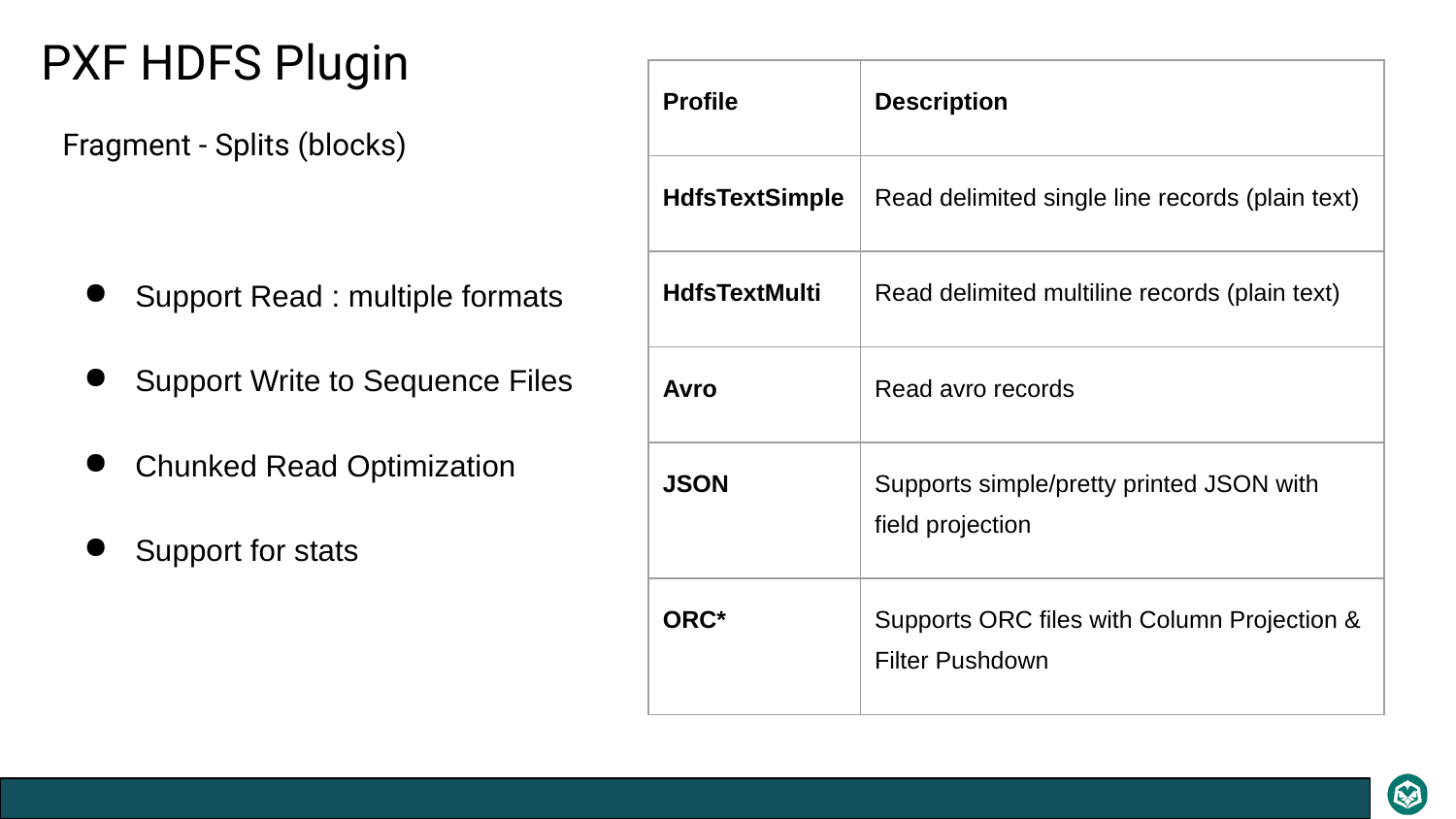

PXF HDFS Plugin
| Profile | Description |
| --- | --- |
| HdfsTextSimple | Read delimited single line records (plain text) |
| HdfsTextMulti | Read delimited multiline records (plain text) |
| Avro | Read avro records |
| JSON | Supports simple/pretty printed JSON with field projection |
| ORC\* | Supports ORC files with Column Projection & Filter Pushdown |
Fragment - Splits (blocks)

Support Read : multiple formats
Support Write to Sequence Files
Chunked Read Optimization
Support for stats